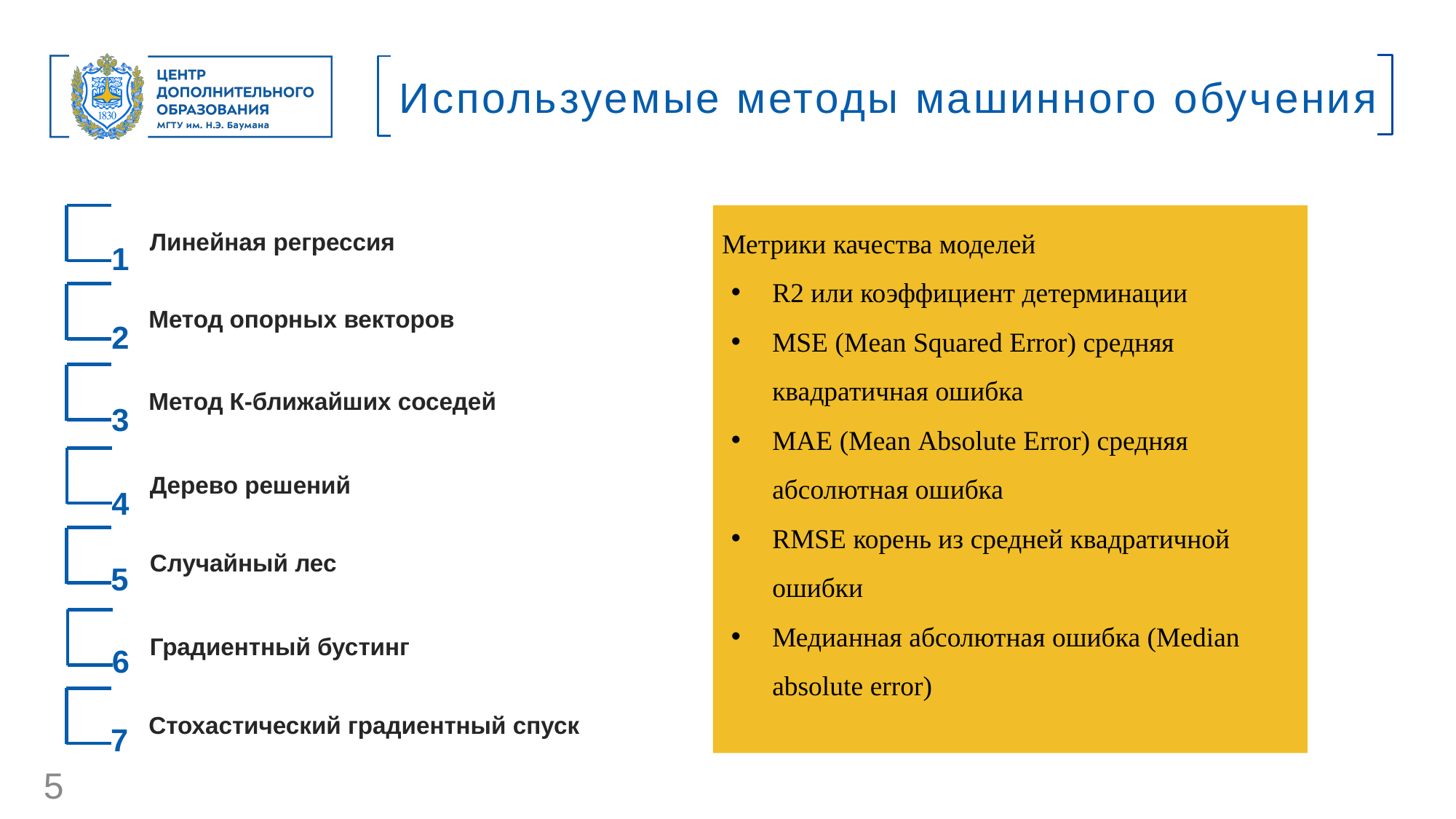

Используемые методы машинного обучения

Метрики качества моделей
R2 или коэффициент детерминации
MSE (Mean Squared Error) средняя квадратичная ошибка
MAE (Mean Absolute Error) cредняя абсолютная ошибка
RMSE корень из средней квадратичной ошибки
Медианная абсолютная ошибка (Median absolute error)

Линейная регрессия
1
Метод опорных векторов
2
Метод К-ближайших соседей
3
Дерево решений
4
Случайный лес
5
Градиентный бустинг
6
Стохастический градиентный спуск
7
5